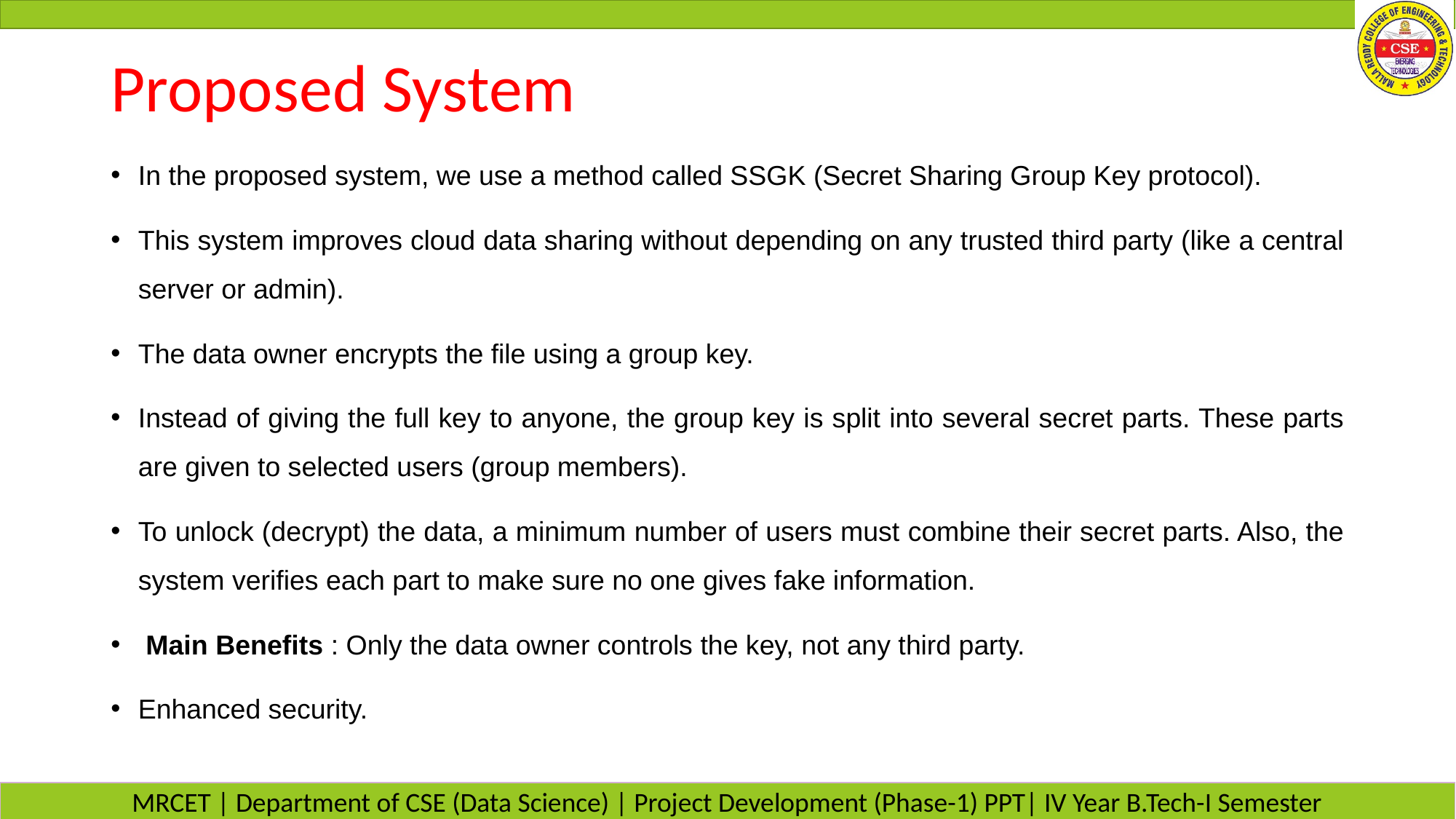

# Proposed System
In the proposed system, we use a method called SSGK (Secret Sharing Group Key protocol).
This system improves cloud data sharing without depending on any trusted third party (like a central server or admin).
The data owner encrypts the file using a group key.
Instead of giving the full key to anyone, the group key is split into several secret parts. These parts are given to selected users (group members).
To unlock (decrypt) the data, a minimum number of users must combine their secret parts. Also, the system verifies each part to make sure no one gives fake information.
 Main Benefits : Only the data owner controls the key, not any third party.
Enhanced security.